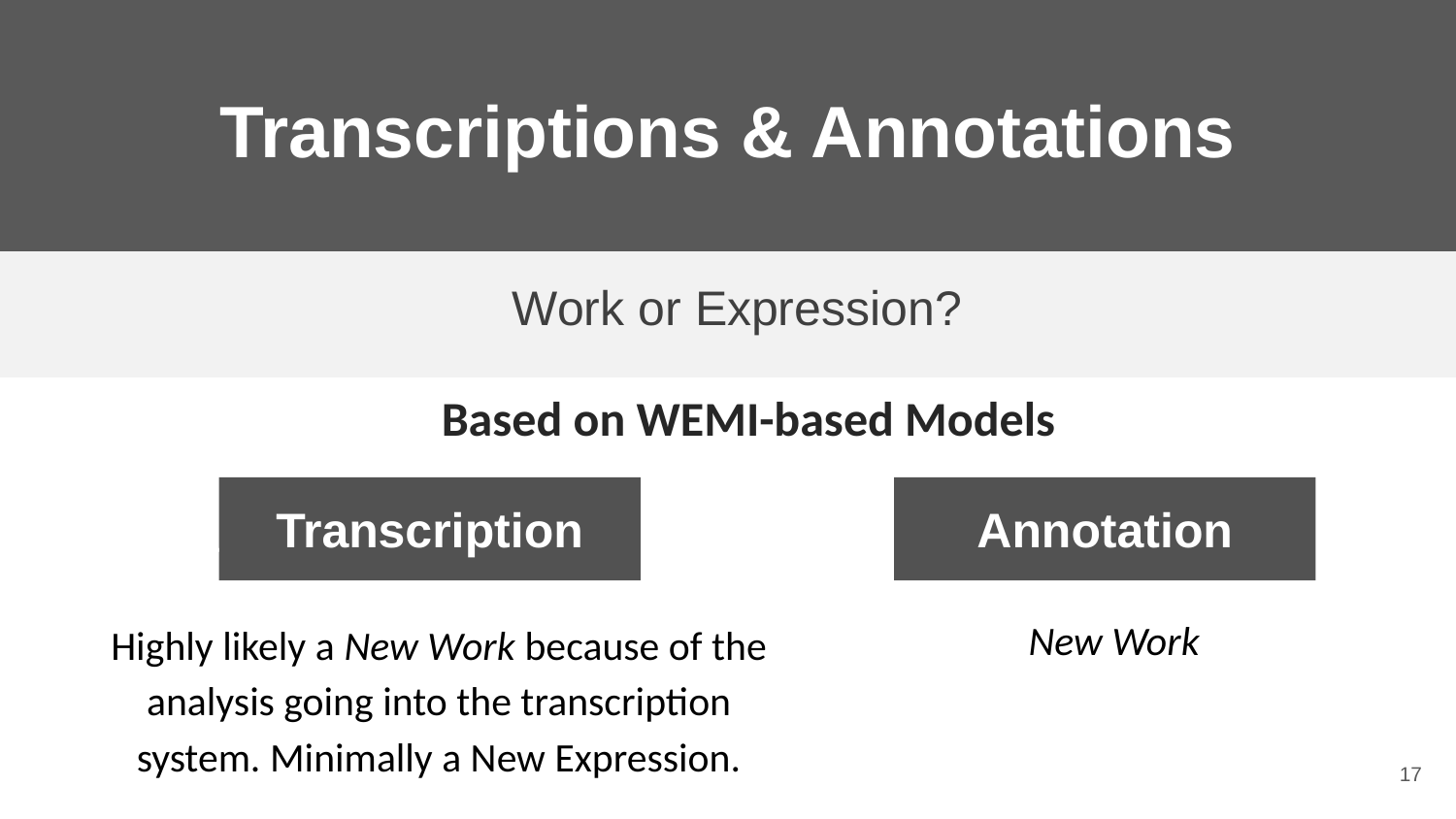

# Transcriptions & Annotations

Work or Expression?
Based on WEMI-based Models
Transcription
Annotation
New Work
Highly likely a New Work because of the analysis going into the transcription system. Minimally a New Expression.
17